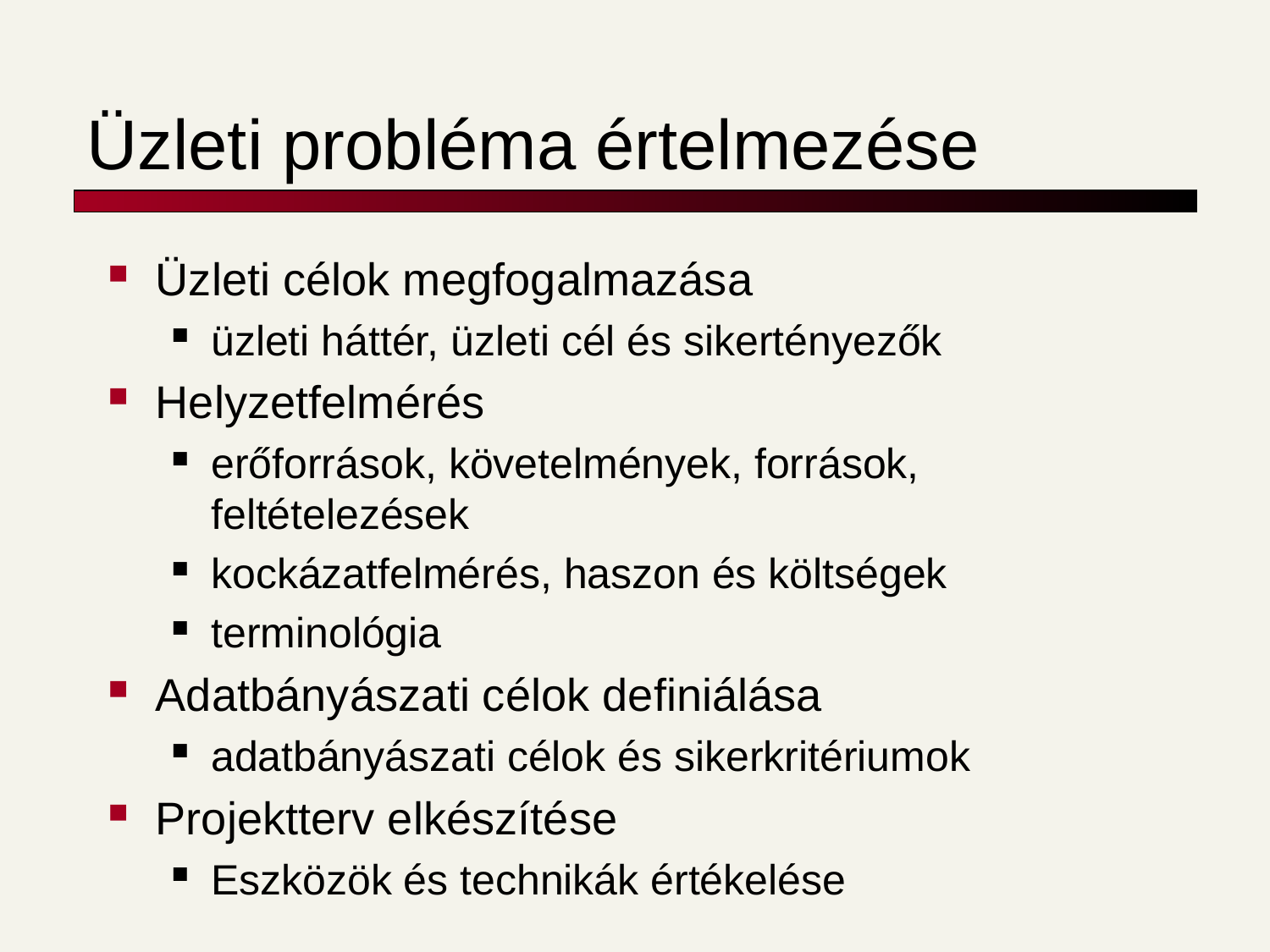

# Üzleti probléma értelmezése
Üzleti célok megfogalmazása
üzleti háttér, üzleti cél és sikertényezők
Helyzetfelmérés
erőforrások, követelmények, források, feltételezések
kockázatfelmérés, haszon és költségek
terminológia
Adatbányászati célok definiálása
adatbányászati célok és sikerkritériumok
Projektterv elkészítése
Eszközök és technikák értékelése